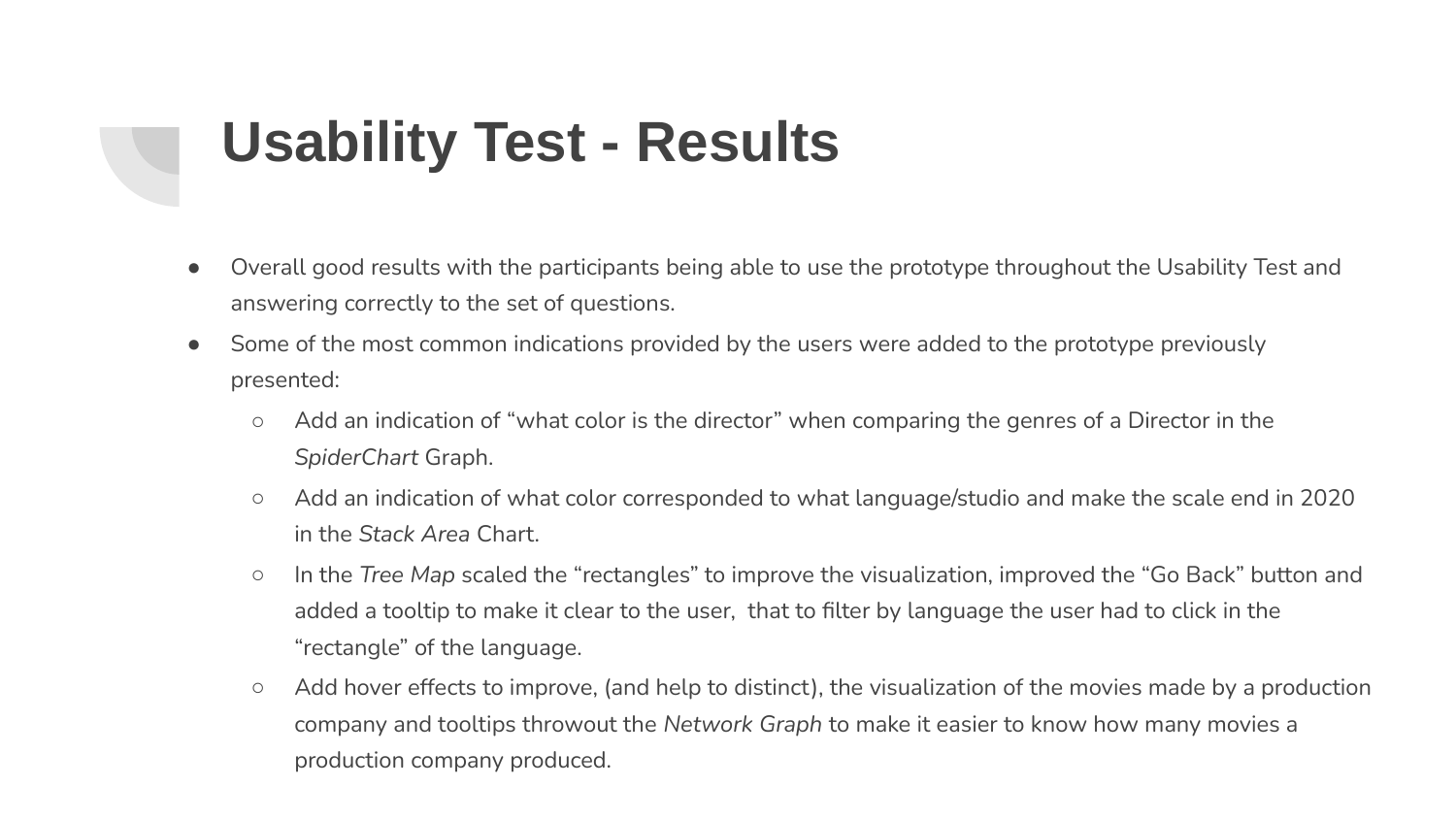

# Usability Test - Results
Overall good results with the participants being able to use the prototype throughout the Usability Test and answering correctly to the set of questions.
Some of the most common indications provided by the users were added to the prototype previously presented:
Add an indication of “what color is the director” when comparing the genres of a Director in the SpiderChart Graph.
Add an indication of what color corresponded to what language/studio and make the scale end in 2020  in the Stack Area Chart.
In the Tree Map scaled the “rectangles” to improve the visualization, improved the “Go Back” button and added a tooltip to make it clear to the user,  that to filter by language the user had to click in the “rectangle” of the language.
Add hover effects to improve, (and help to distinct), the visualization of the movies made by a production company and tooltips throwout the Network Graph to make it easier to know how many movies a production company produced.